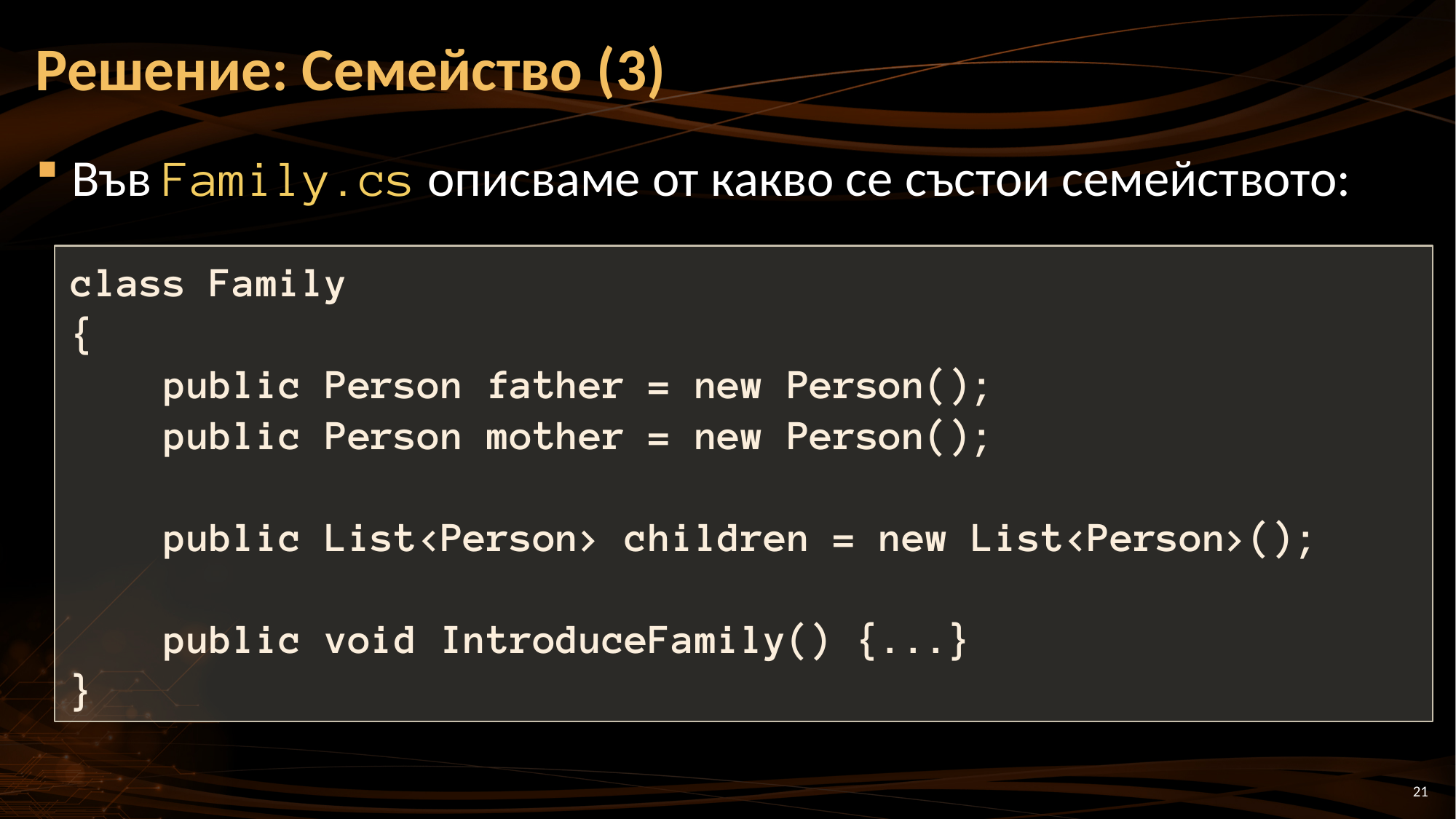

# Решение: Семейство (3)
Във Family.cs описваме от какво се състои семейството:
class Family
{
    public Person father = new Person();
    public Person mother = new Person();

    public List<Person> children = new List<Person>();

    public void IntroduceFamily() {...}
}
21